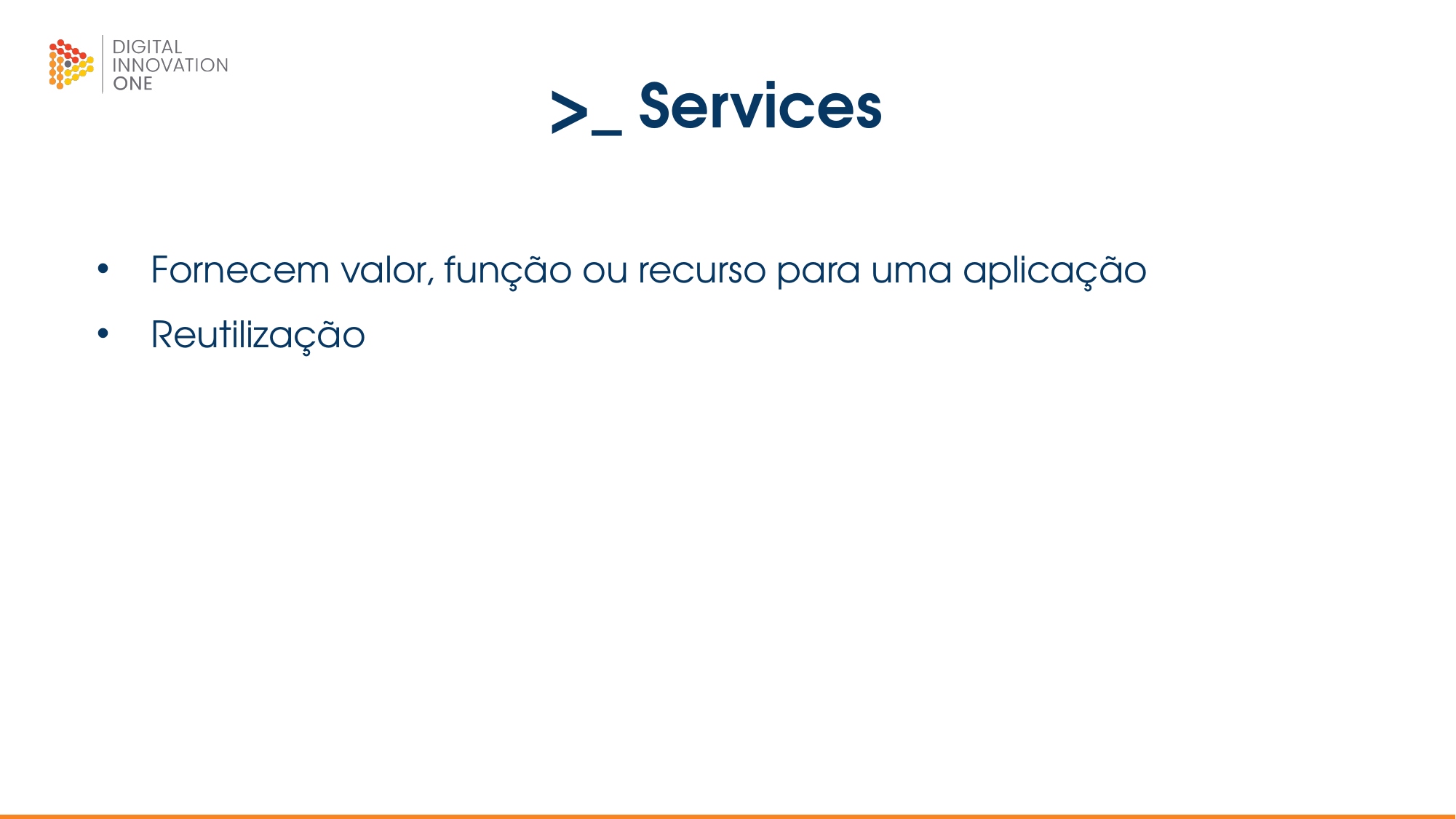

>_ Services
Fornecem valor, função ou recurso para uma aplicação
Reutilização